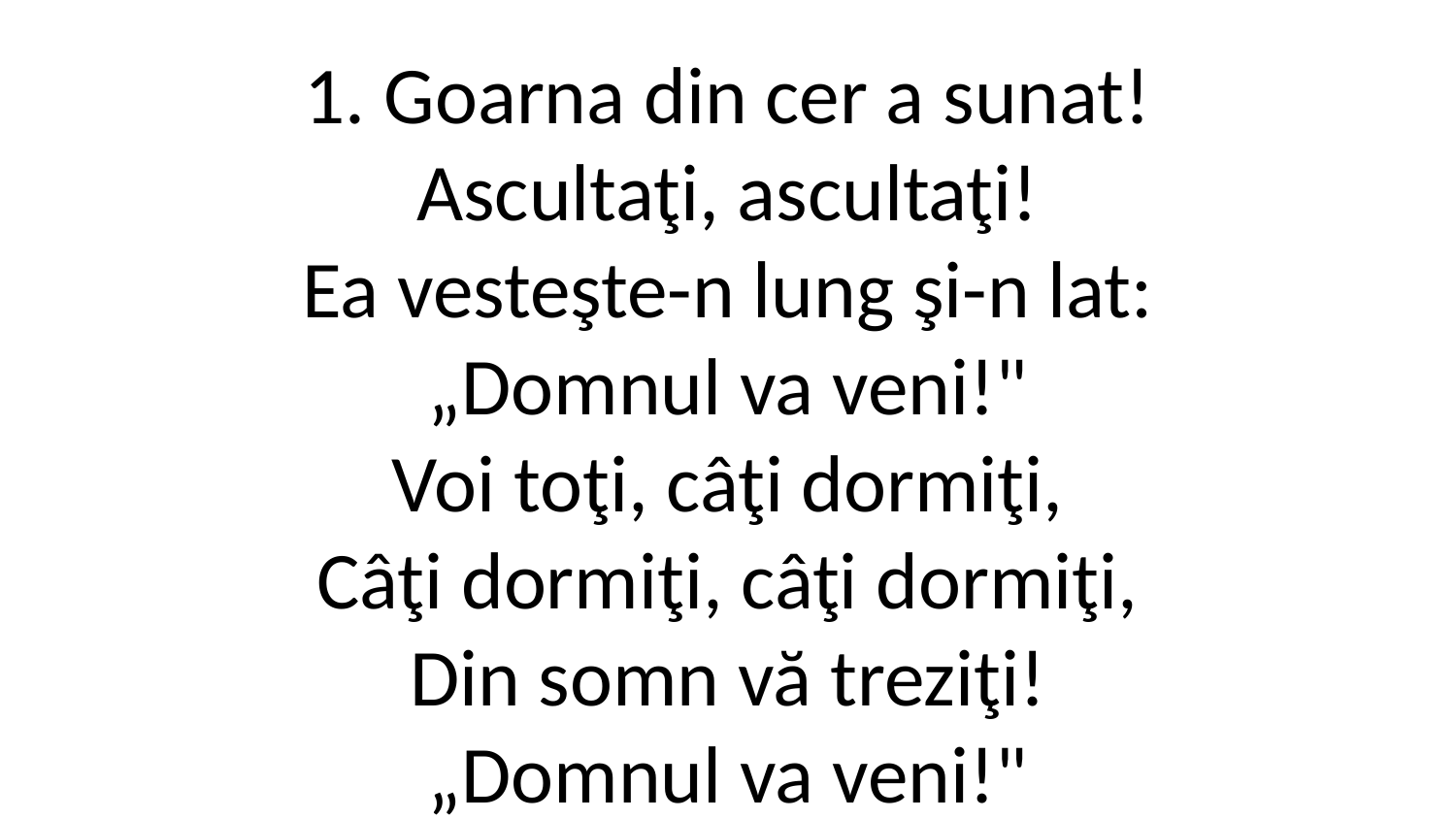

1. Goarna din cer a sunat!
Ascultaţi, ascultaţi!
Ea vesteşte-n lung şi-n lat:
„Domnul va veni!"
Voi toţi, câţi dormiţi,
Câţi dormiţi, câţi dormiţi,
Din somn vă treziţi!
„Domnul va veni!"